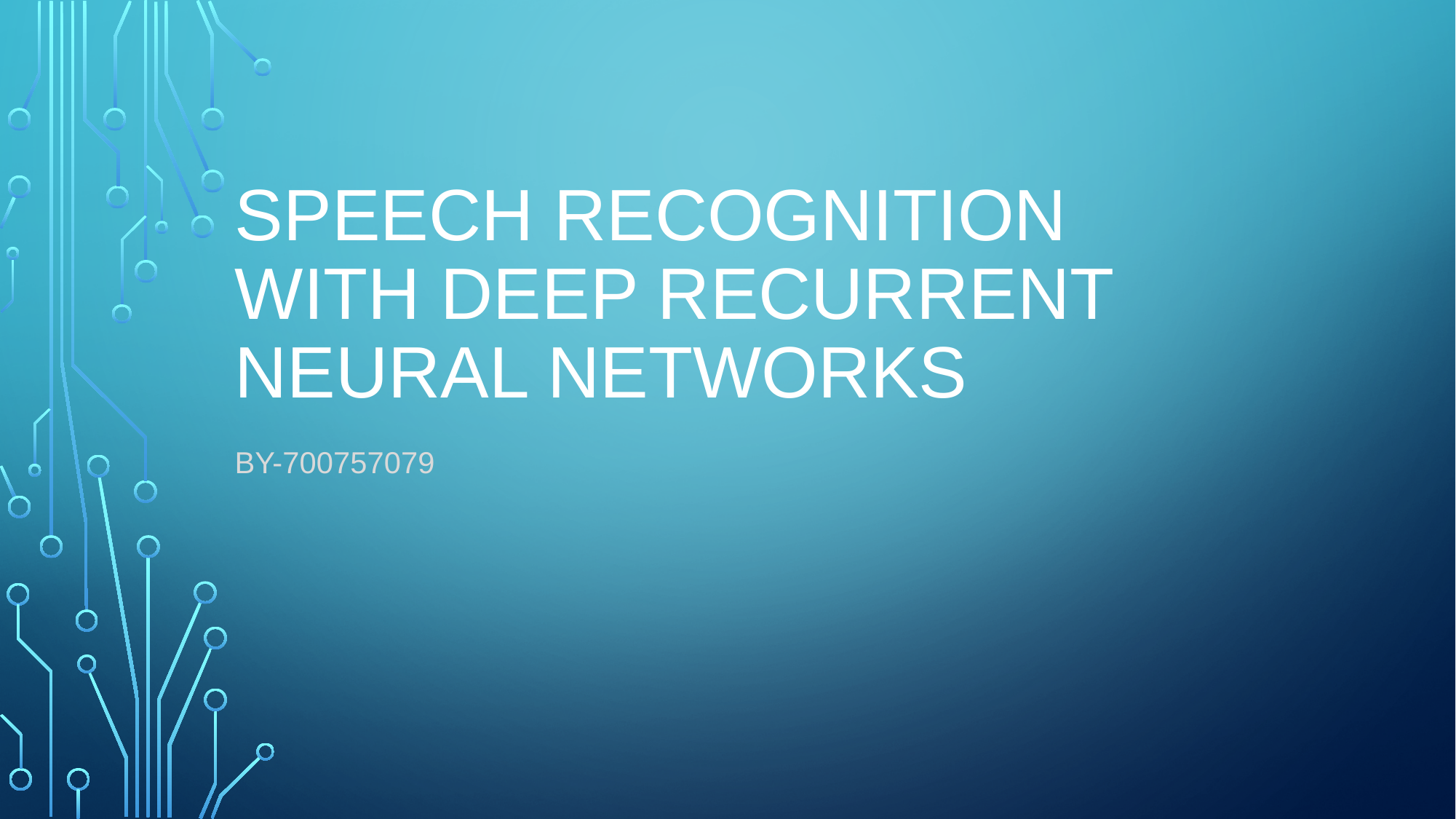

# SPEECH RECOGNITION WITH DEEP RECURRENT NEURAL NETWORKS
BY-700757079